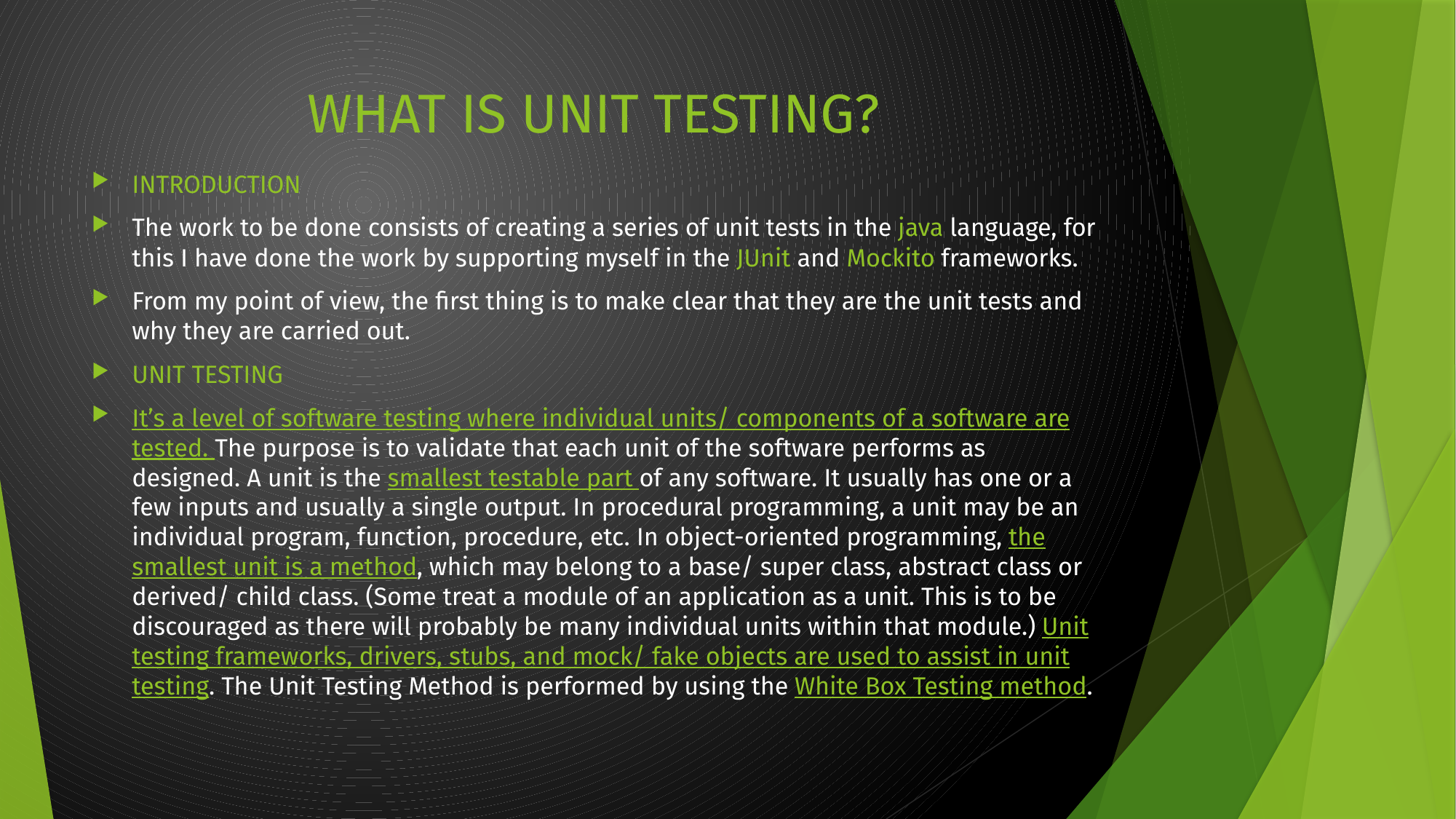

# WHAT IS UNIT TESTING?
INTRODUCTION
The work to be done consists of creating a series of unit tests in the java language, for this I have done the work by supporting myself in the JUnit and Mockito frameworks.
From my point of view, the first thing is to make clear that they are the unit tests and why they are carried out.
UNIT TESTING
It’s a level of software testing where individual units/ components of a software are tested. The purpose is to validate that each unit of the software performs as designed. A unit is the smallest testable part of any software. It usually has one or a few inputs and usually a single output. In procedural programming, a unit may be an individual program, function, procedure, etc. In object-oriented programming, the smallest unit is a method, which may belong to a base/ super class, abstract class or derived/ child class. (Some treat a module of an application as a unit. This is to be discouraged as there will probably be many individual units within that module.) Unit testing frameworks, drivers, stubs, and mock/ fake objects are used to assist in unit testing. The Unit Testing Method is performed by using the White Box Testing method.